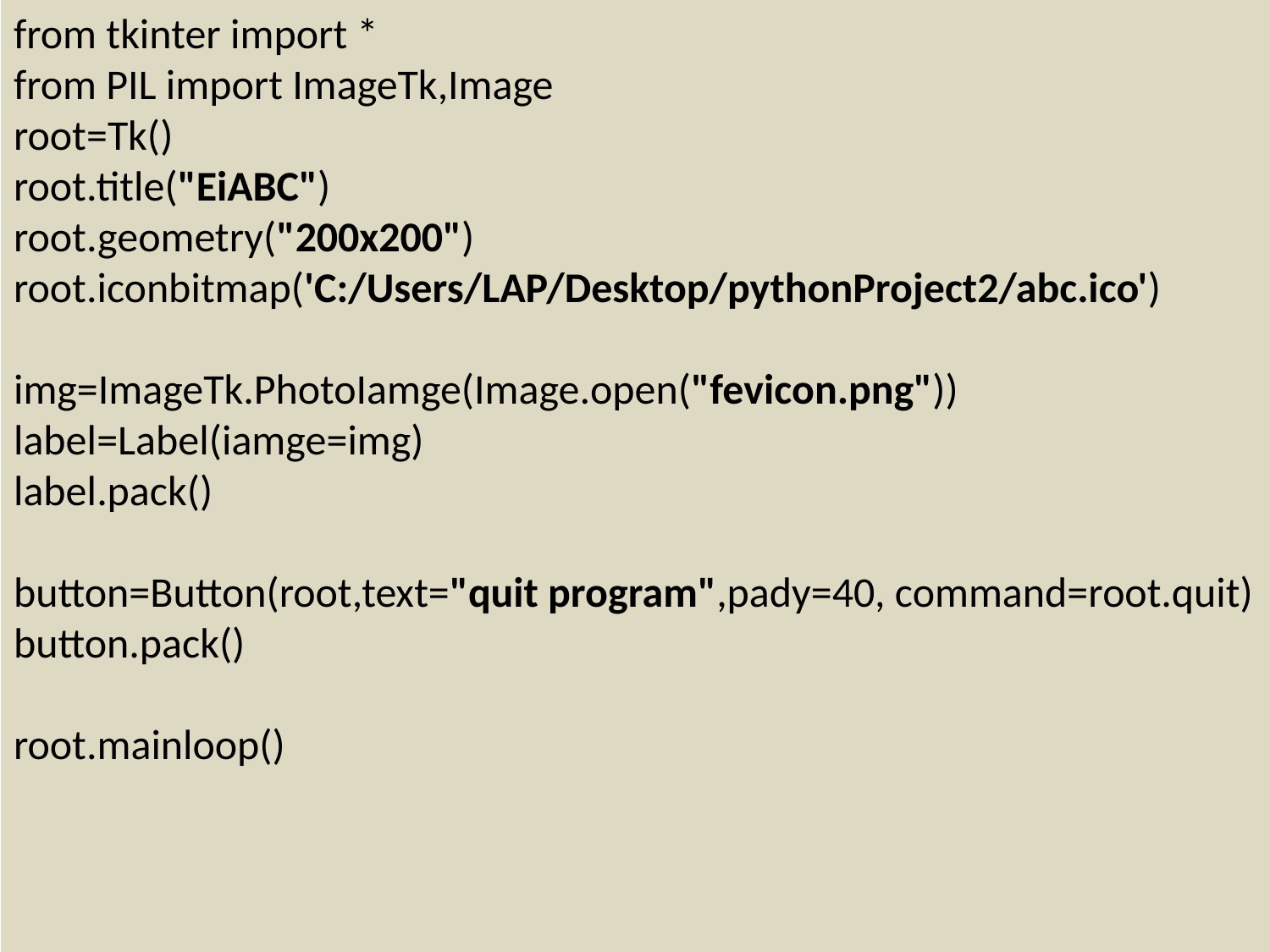

from tkinter import *
from PIL import ImageTk,Image
root=Tk()
root.title("EiABC")
root.geometry("200x200")
root.iconbitmap('C:/Users/LAP/Desktop/pythonProject2/abc.ico')
img=ImageTk.PhotoIamge(Image.open("fevicon.png"))
label=Label(iamge=img)
label.pack()
button=Button(root,text="quit program",pady=40, command=root.quit)
button.pack()
root.mainloop()